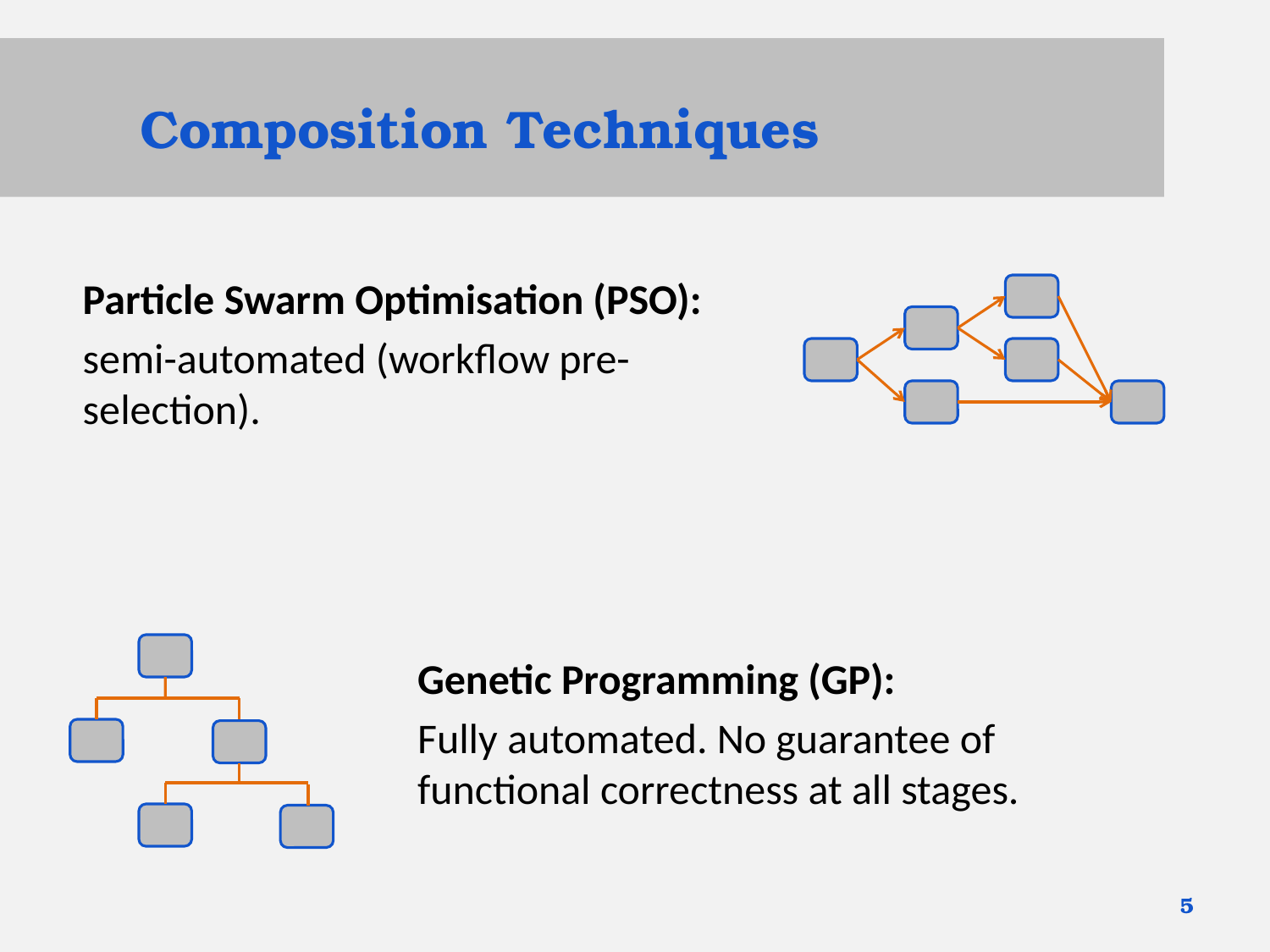

# Composition Techniques
Particle Swarm Optimisation (PSO):
semi-automated (workflow pre-selection).

Genetic Programming (GP):
Fully automated. No guarantee of functional correctness at all stages.
5